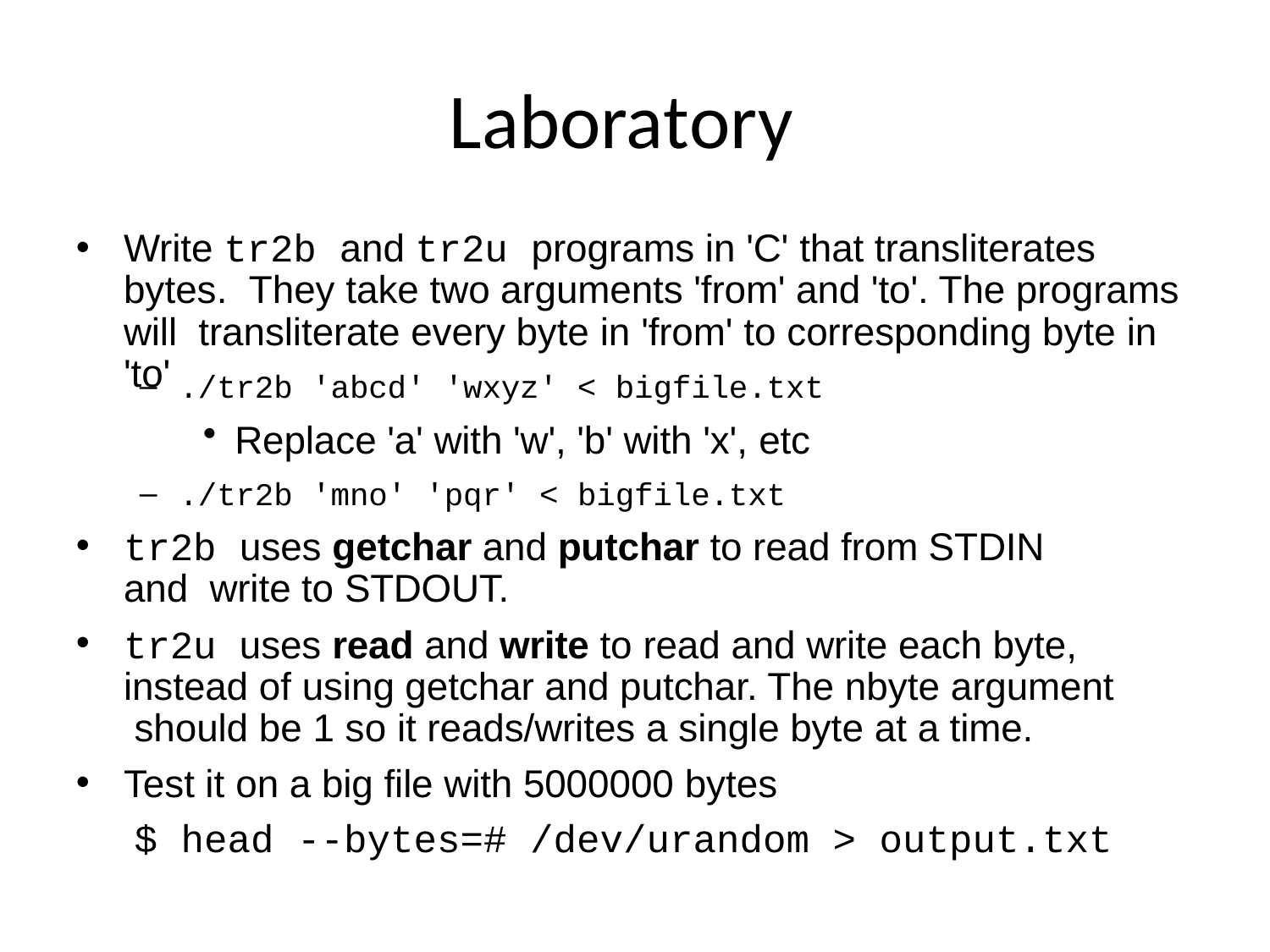

# Laboratory
•
Write tr2b and tr2u programs in 'C' that transliterates bytes.  They take two arguments 'from' and 'to'. The programs will  transliterate every byte in 'from' to corresponding byte in 'to'
–
./tr2b 'abcd' 'wxyz' < bigfile.txt
Replace 'a' with 'w', 'b' with 'x', etc
./tr2b 'mno' 'pqr' < bigfile.txt
–
•
tr2b uses getchar and putchar to read from STDIN and  write to STDOUT.
tr2u uses read and write to read and write each byte,  instead of using getchar and putchar. The nbyte argument  should be 1 so it reads/writes a single byte at a time.
Test it on a big file with 5000000 bytes
 $ head --bytes=# /dev/urandom > output.txt

•
•